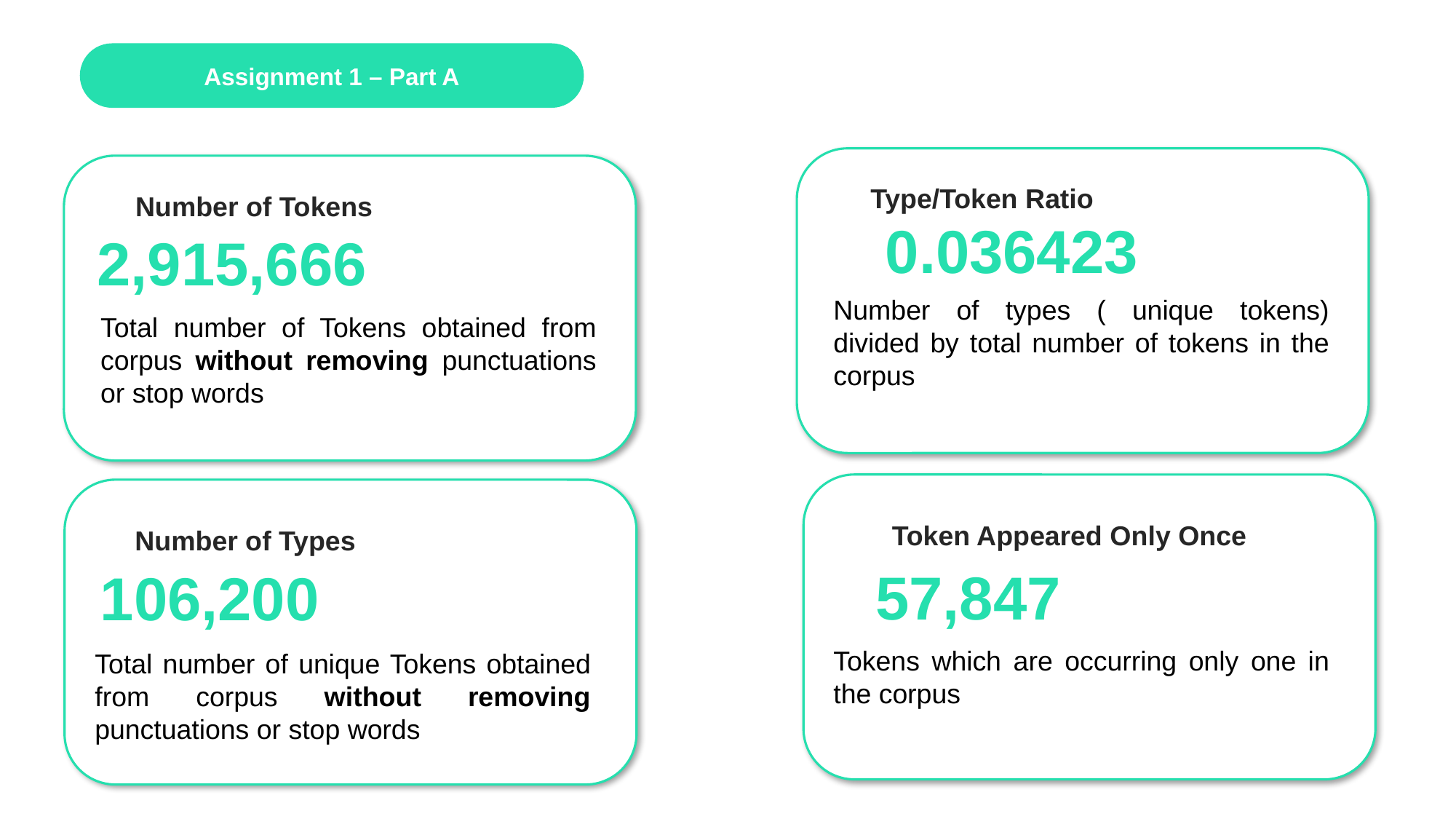

Assignment 1 – Part A

Type/Token Ratio
0.036423

Number of Tokens
2,915,666
Number of types ( unique tokens) divided by total number of tokens in the corpus
Total number of Tokens obtained from corpus without removing punctuations or stop words

Token Appeared Only Once
57,847

Number of Types
106,200
Tokens which are occurring only one in the corpus
Total number of unique Tokens obtained from corpus without removing punctuations or stop words